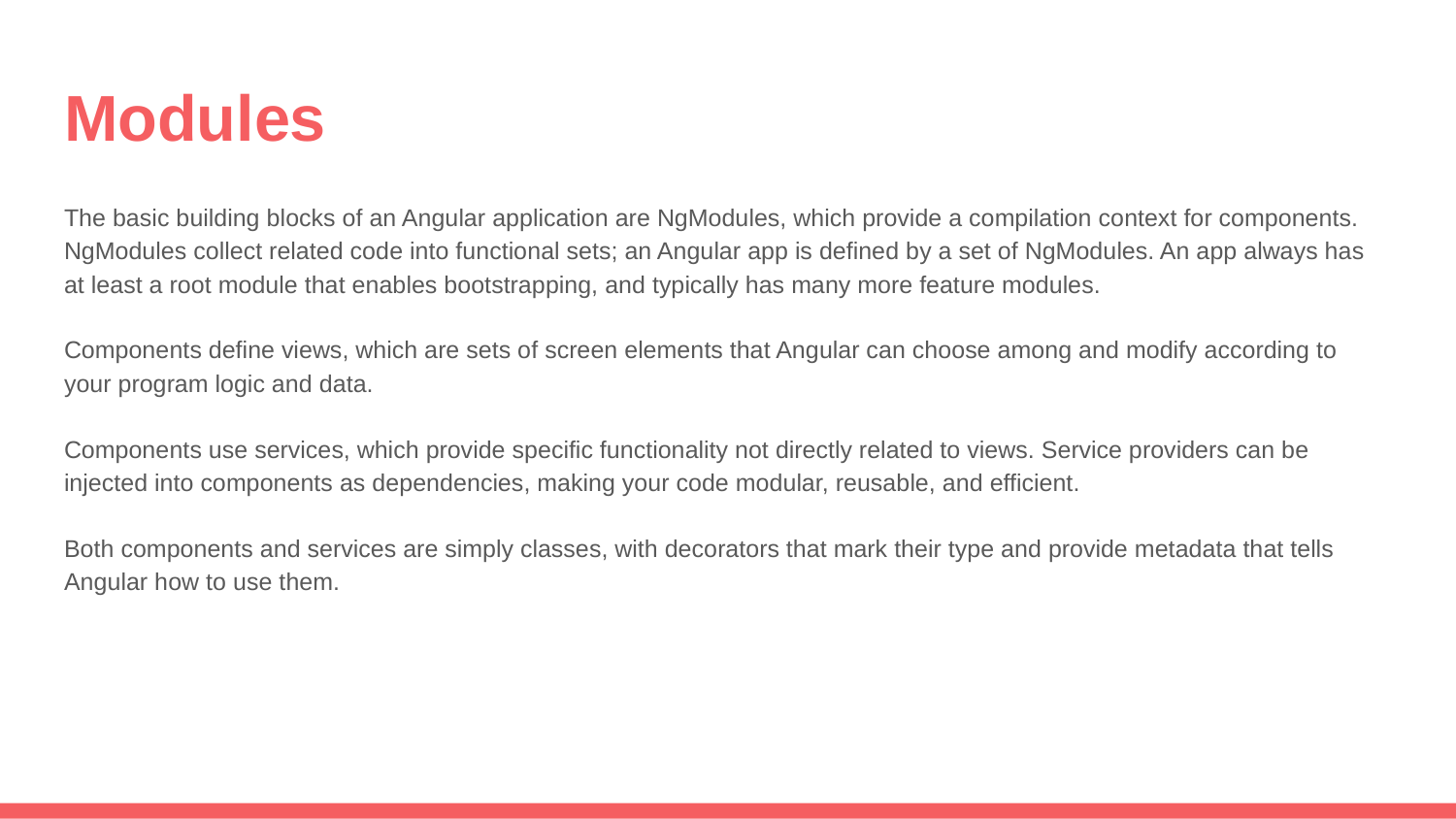

# Modules
The basic building blocks of an Angular application are NgModules, which provide a compilation context for components. NgModules collect related code into functional sets; an Angular app is defined by a set of NgModules. An app always has at least a root module that enables bootstrapping, and typically has many more feature modules.
Components define views, which are sets of screen elements that Angular can choose among and modify according to your program logic and data.
Components use services, which provide specific functionality not directly related to views. Service providers can be injected into components as dependencies, making your code modular, reusable, and efficient.
Both components and services are simply classes, with decorators that mark their type and provide metadata that tells Angular how to use them.